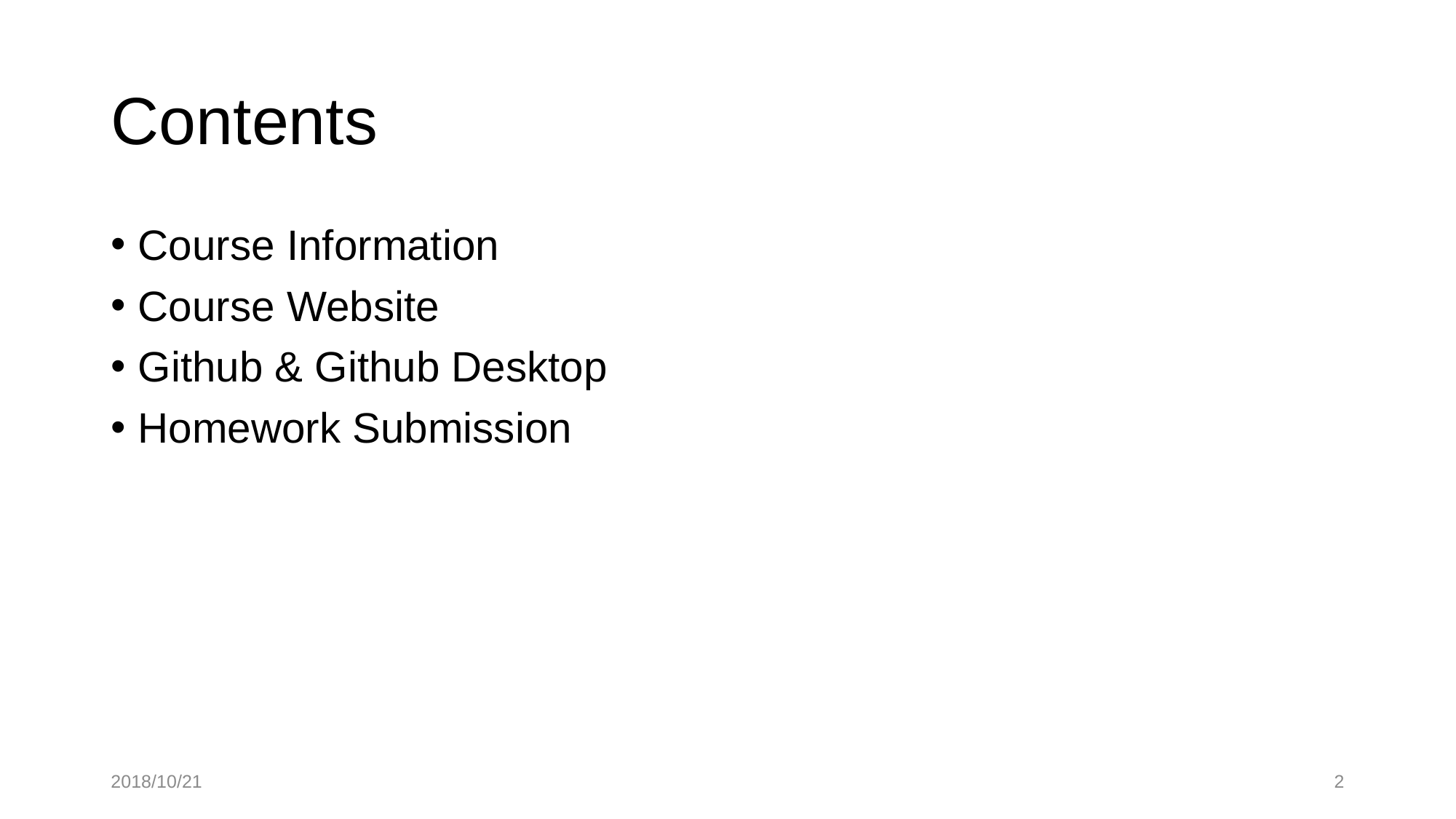

# Contents
Course Information
Course Website
Github & Github Desktop
Homework Submission

2018/10/21
2